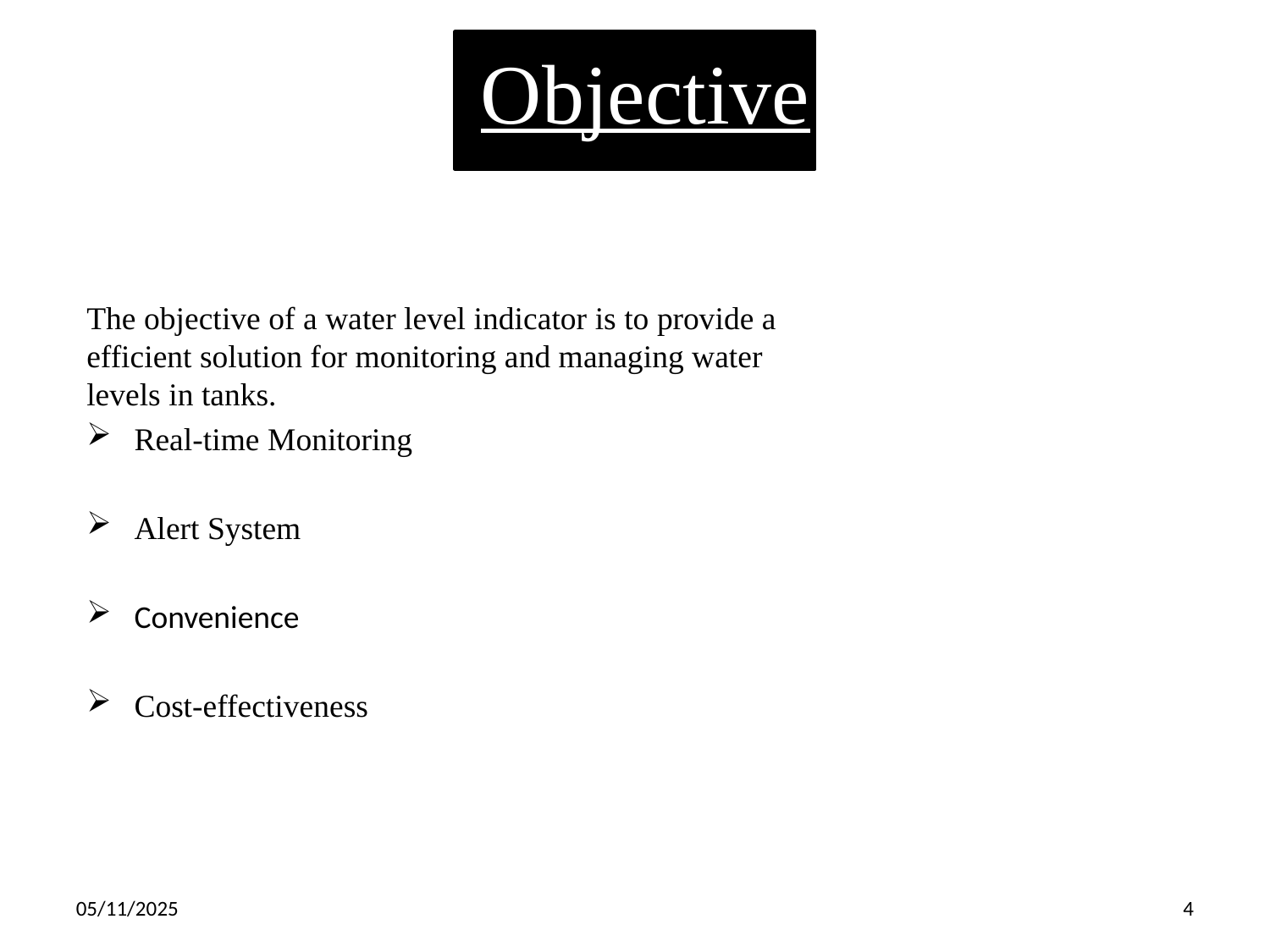

Objective

# The objective of a water level indicator is to provide a efficient solution for monitoring and managing water levels in tanks.
Real-time Monitoring

Alert System

Convenience

Cost-effectiveness
05/11/2025
4